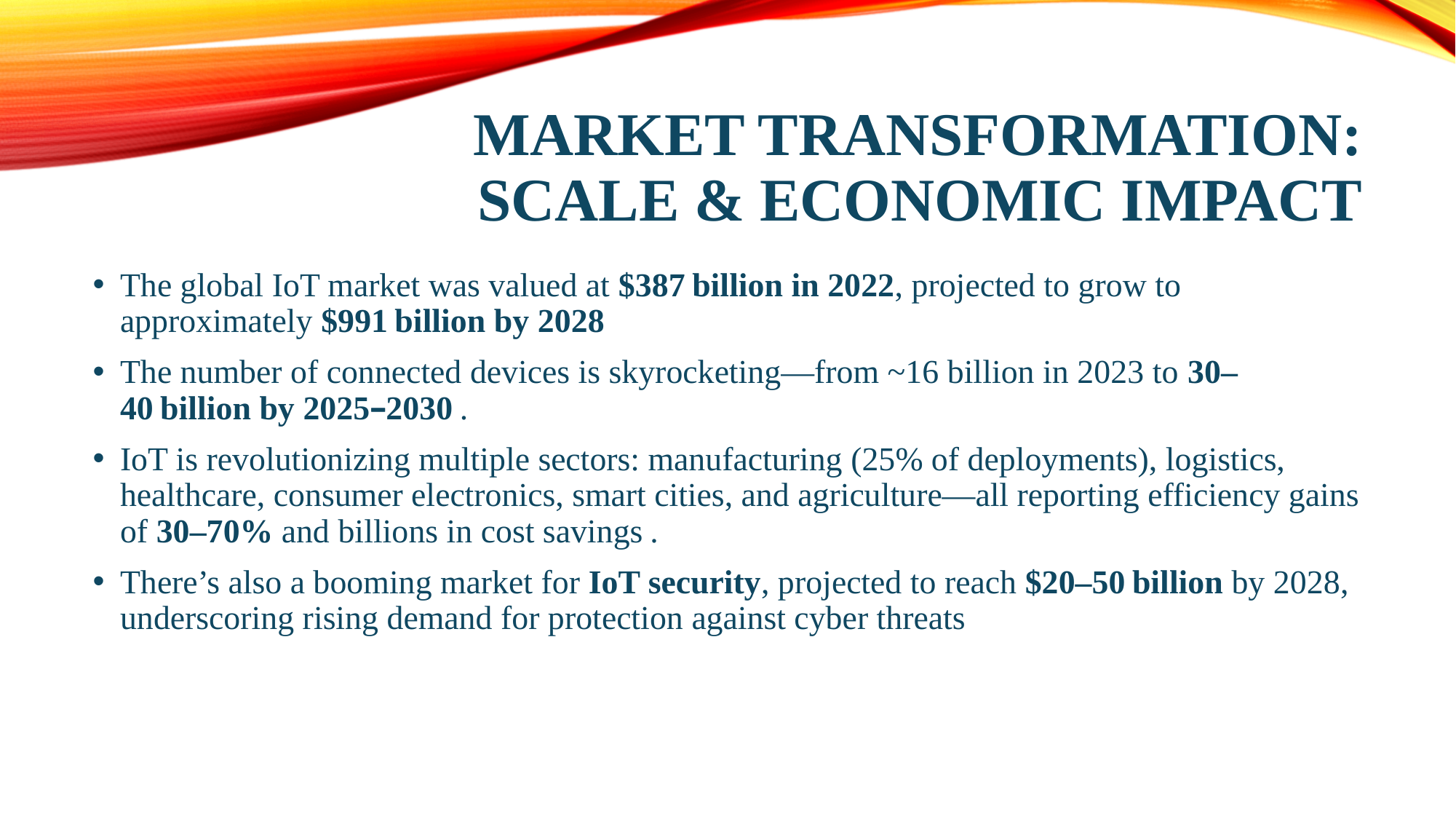

# Market Transformation: Scale & Economic Impact
The global IoT market was valued at $387 billion in 2022, projected to grow to approximately $991 billion by 2028
The number of connected devices is skyrocketing—from ~16 billion in 2023 to 30–40 billion by 2025–2030 .
IoT is revolutionizing multiple sectors: manufacturing (25% of deployments), logistics, healthcare, consumer electronics, smart cities, and agriculture—all reporting efficiency gains of 30–70% and billions in cost savings .
There’s also a booming market for IoT security, projected to reach $20–50 billion by 2028, underscoring rising demand for protection against cyber threats